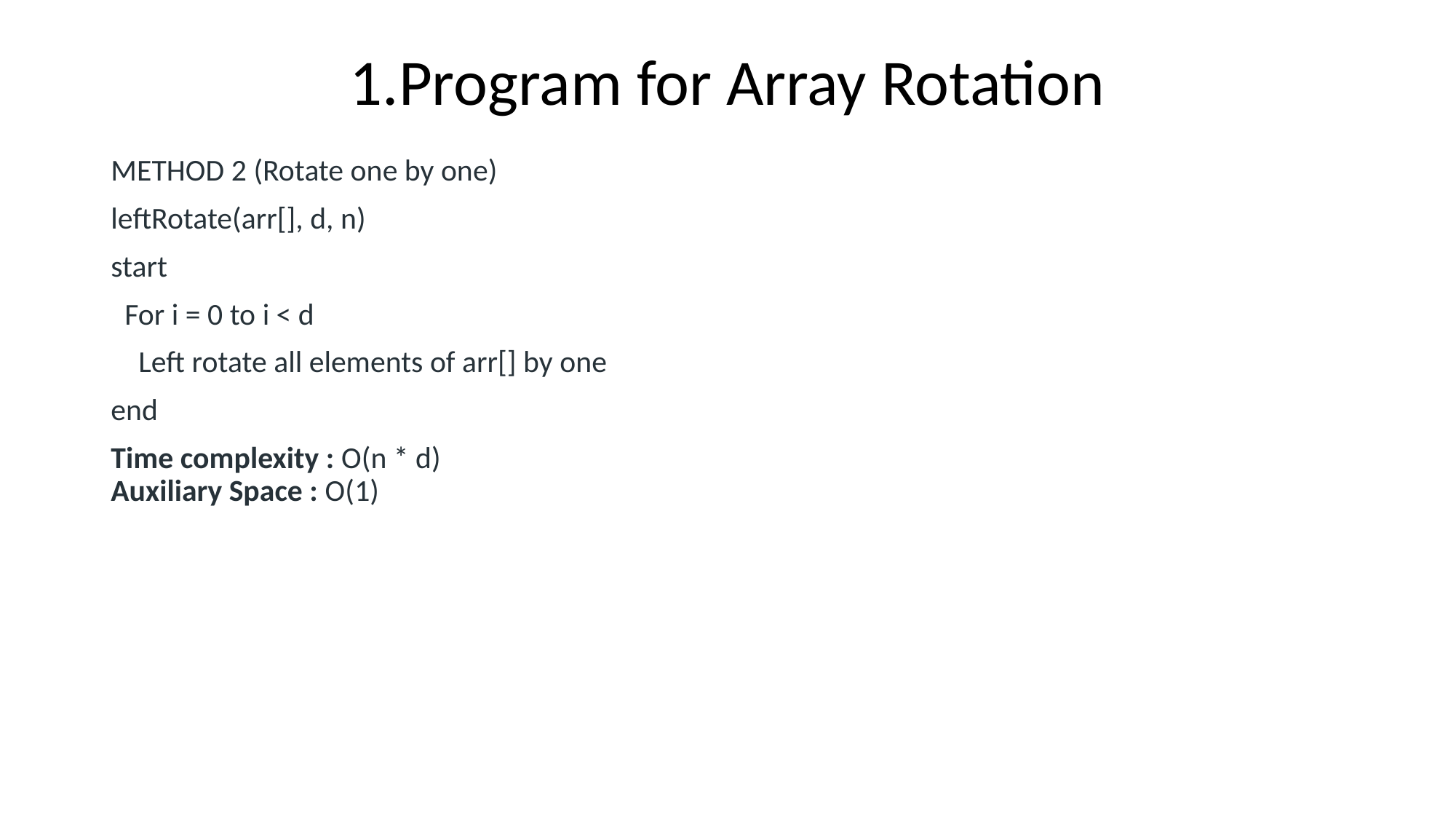

# 1.Program for Array Rotation
METHOD 2 (Rotate one by one)
leftRotate(arr[], d, n)
start
  For i = 0 to i < d
    Left rotate all elements of arr[] by one
end
Time complexity : O(n * d) 
Auxiliary Space : O(1)